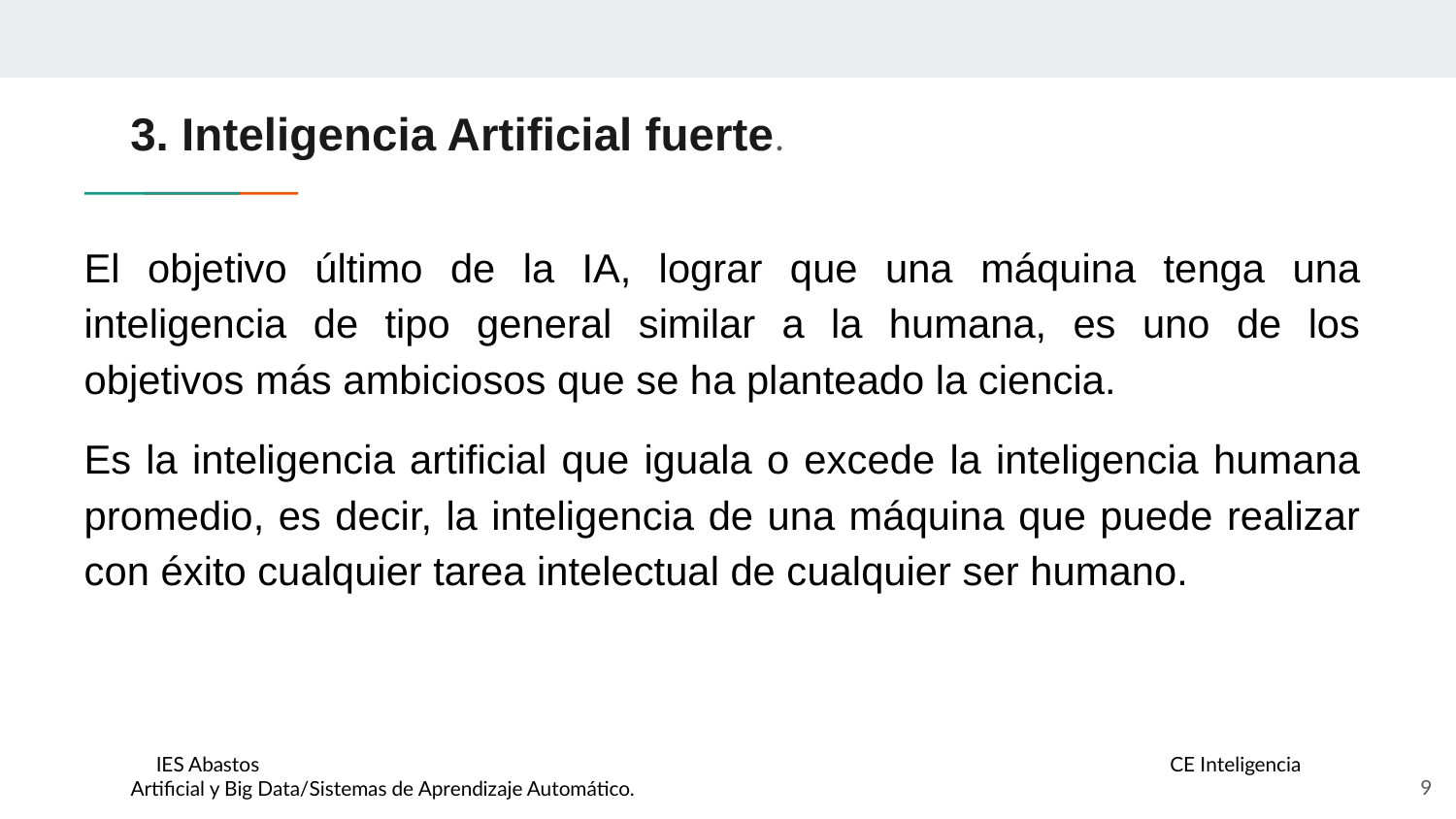

# 3. Inteligencia Artificial fuerte.

El objetivo último de la IA, lograr que una máquina tenga una inteligencia de tipo general similar a la humana, es uno de los objetivos más ambiciosos que se ha planteado la ciencia.
Es la inteligencia artificial que iguala o excede la inteligencia humana promedio, es decir, la inteligencia de una máquina que puede realizar con éxito cualquier tarea intelectual de cualquier ser humano.

9